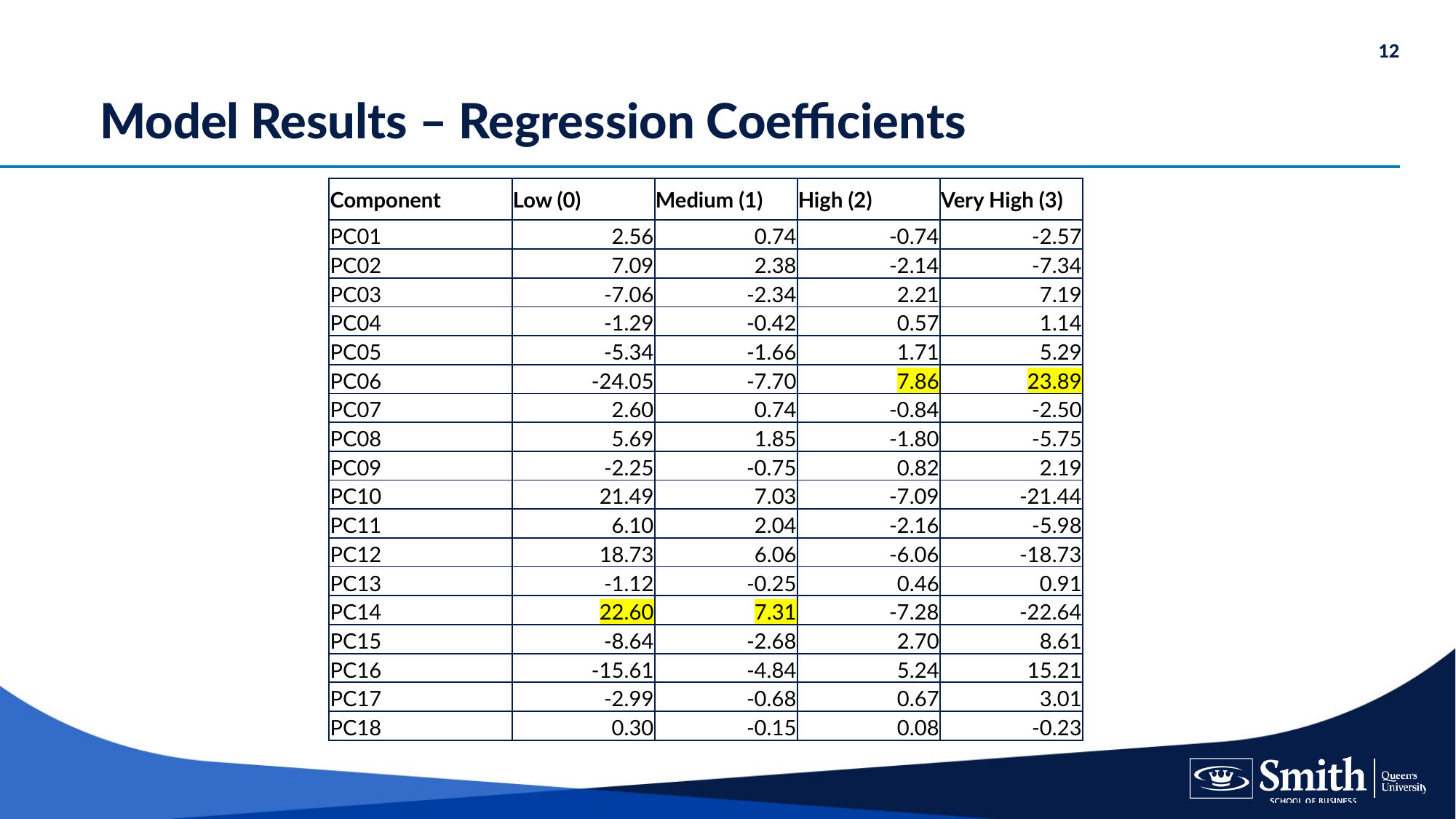

# Model Results – Regression Coefficients
| Component | Low (0) | Medium (1) | High (2) | Very High (3) |
| --- | --- | --- | --- | --- |
| PC01 | 2.56 | 0.74 | -0.74 | -2.57 |
| PC02 | 7.09 | 2.38 | -2.14 | -7.34 |
| PC03 | -7.06 | -2.34 | 2.21 | 7.19 |
| PC04 | -1.29 | -0.42 | 0.57 | 1.14 |
| PC05 | -5.34 | -1.66 | 1.71 | 5.29 |
| PC06 | -24.05 | -7.70 | 7.86 | 23.89 |
| PC07 | 2.60 | 0.74 | -0.84 | -2.50 |
| PC08 | 5.69 | 1.85 | -1.80 | -5.75 |
| PC09 | -2.25 | -0.75 | 0.82 | 2.19 |
| PC10 | 21.49 | 7.03 | -7.09 | -21.44 |
| PC11 | 6.10 | 2.04 | -2.16 | -5.98 |
| PC12 | 18.73 | 6.06 | -6.06 | -18.73 |
| PC13 | -1.12 | -0.25 | 0.46 | 0.91 |
| PC14 | 22.60 | 7.31 | -7.28 | -22.64 |
| PC15 | -8.64 | -2.68 | 2.70 | 8.61 |
| PC16 | -15.61 | -4.84 | 5.24 | 15.21 |
| PC17 | -2.99 | -0.68 | 0.67 | 3.01 |
| PC18 | 0.30 | -0.15 | 0.08 | -0.23 |